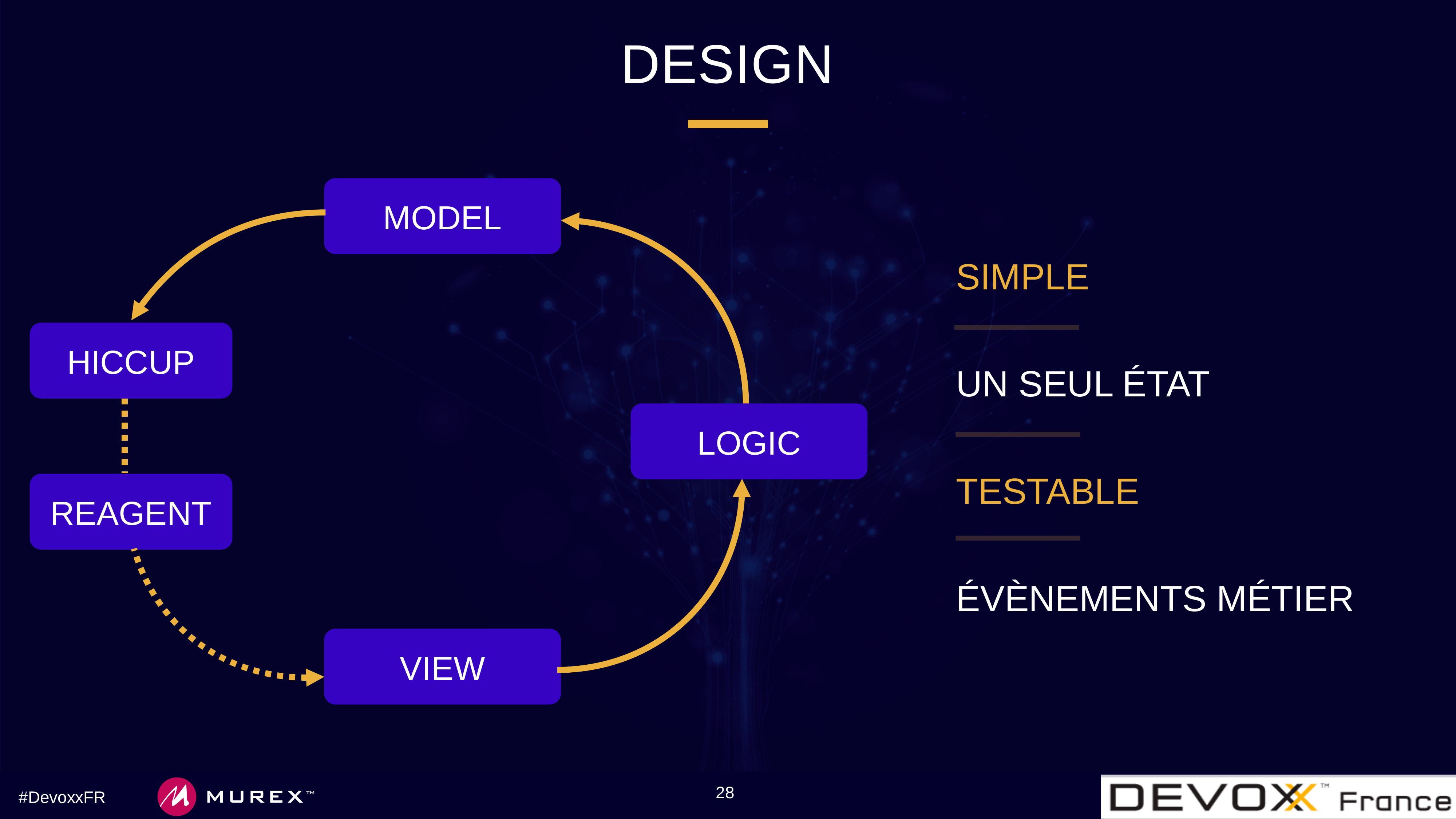

# DESIGN

MODEL

HICCUP

LOGIC

REAGENT

VIEW
SIMPLE
UN SEUL ÉTAT
TESTABLE
ÉVÈNEMENTS MÉTIER

28
29